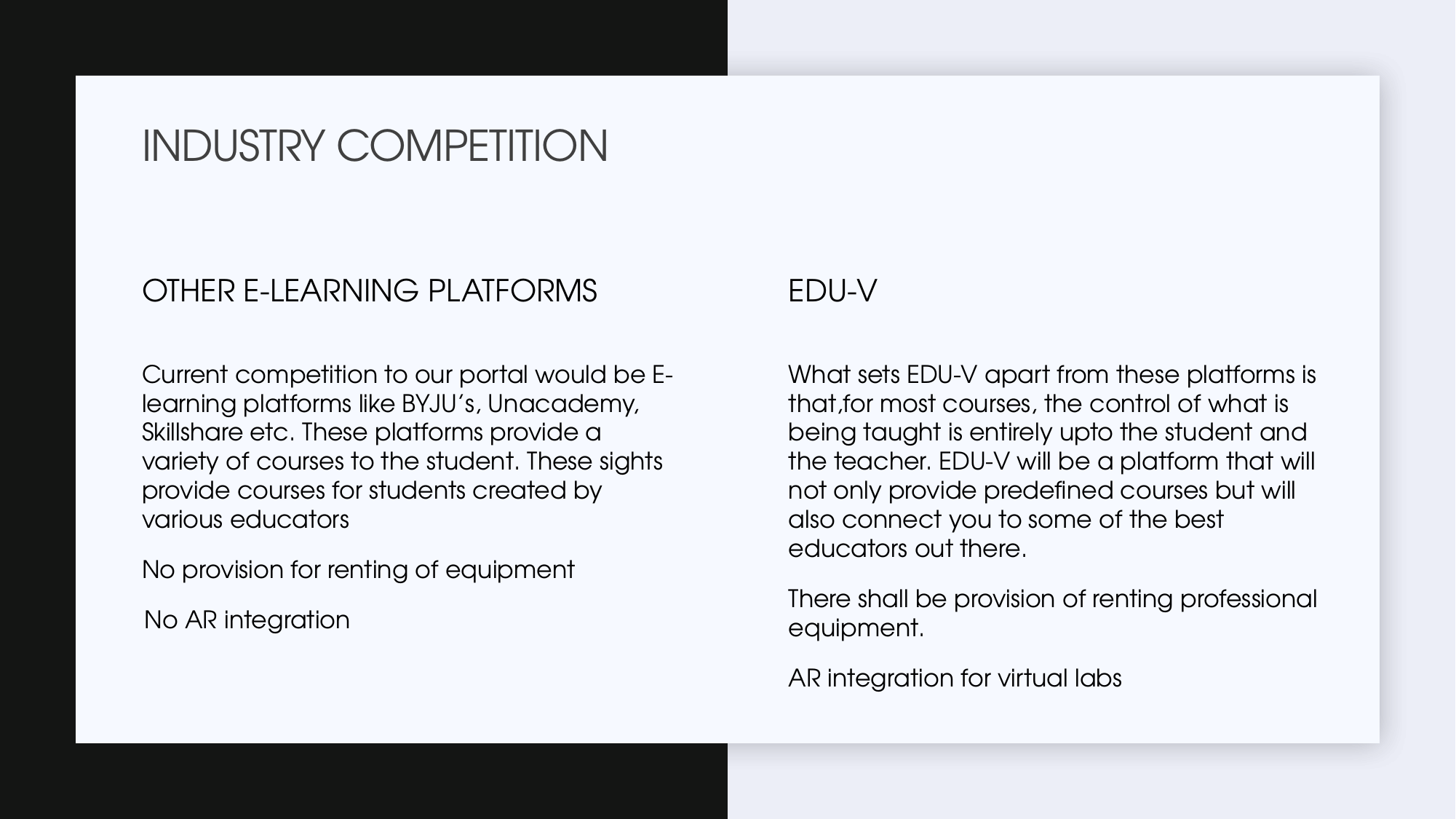

# Industry competition
Other E-Learning platforms
EDU-V
What sets EDU-V apart from these platforms is that,for most courses, the control of what is being taught is entirely upto the student and the teacher. EDU-V will be a platform that will not only provide predefined courses but will also connect you to some of the best educators out there.
There shall be provision of renting professional equipment.
AR integration for virtual labs
Current competition to our portal would be E-learning platforms like BYJU’s, Unacademy, Skillshare etc. These platforms provide a variety of courses to the student. These sights provide courses for students created by various educators
No provision for renting of equipment
  No AR integration